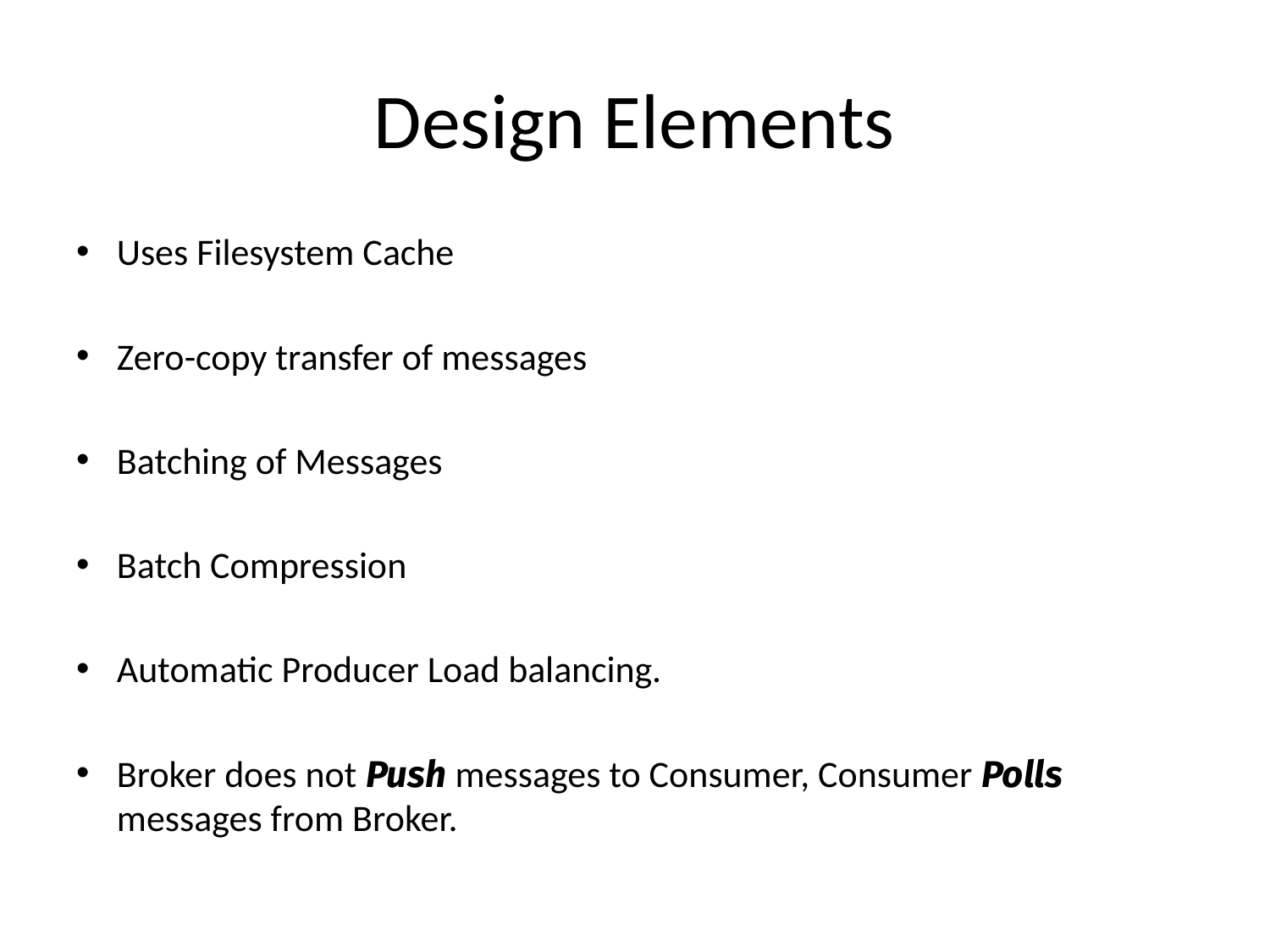

# Design Elements
Uses Filesystem Cache

Zero-copy transfer of messages

Batching of Messages

Batch Compression

Automatic Producer Load balancing.

Broker does not Push messages to Consumer, Consumer Polls messages from Broker.